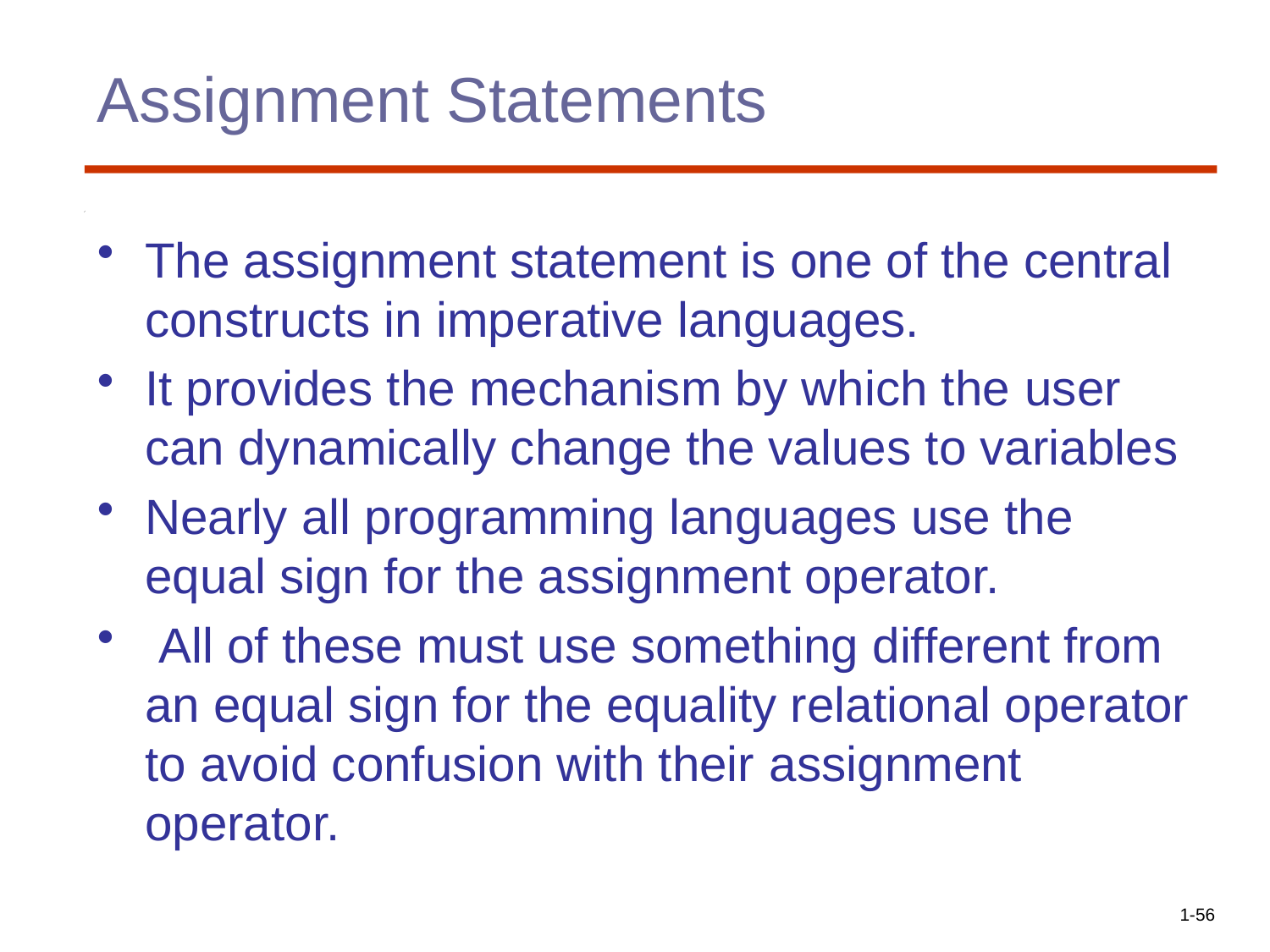

# Assignment Statements
The assignment statement is one of the central constructs in imperative languages.
It provides the mechanism by which the user can dynamically change the values to variables
Nearly all programming languages use the equal sign for the assignment operator.
 All of these must use something different from an equal sign for the equality relational operator to avoid confusion with their assignment operator.
1-56